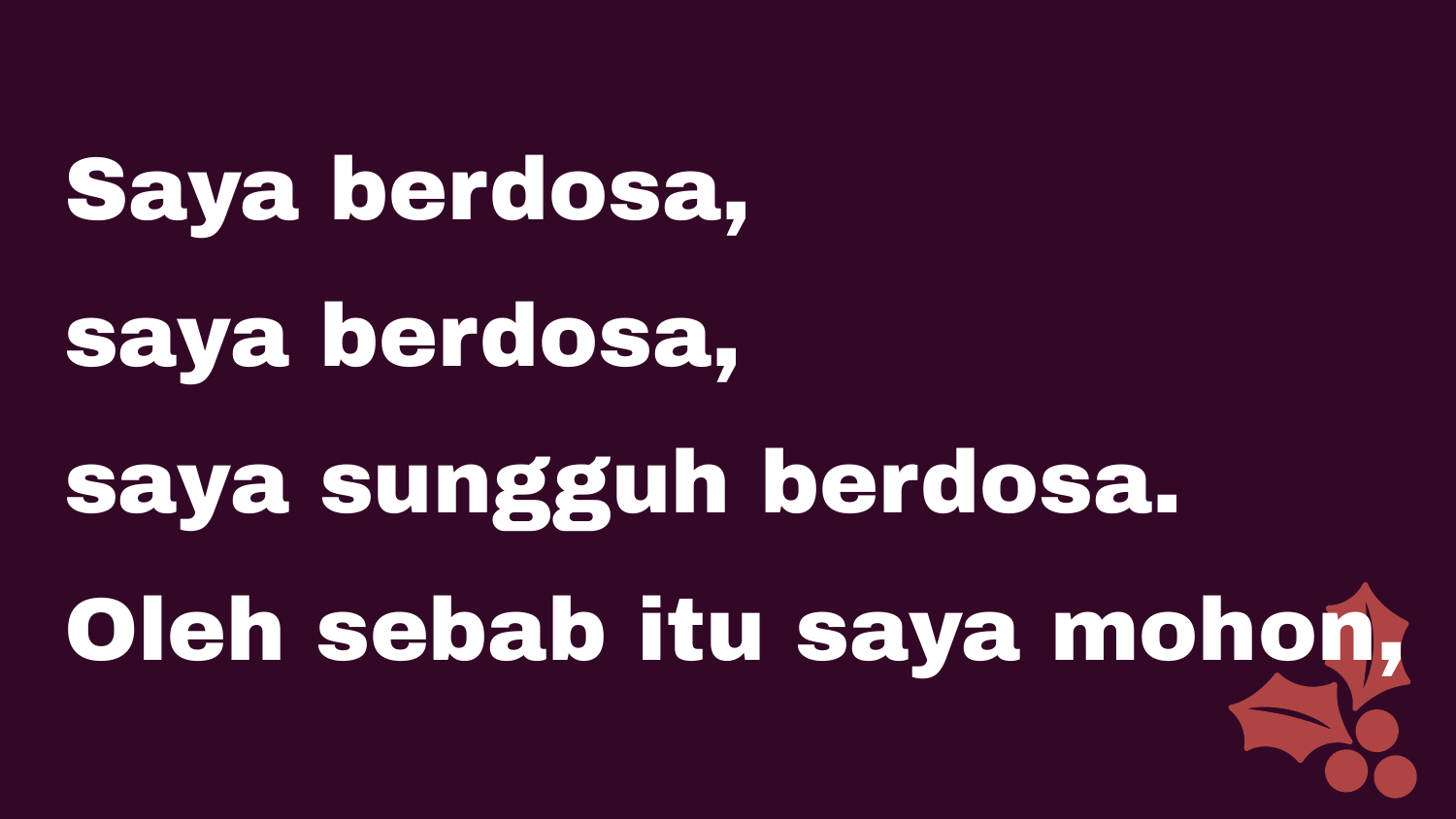

Saya berdosa,
saya berdosa,
saya sungguh berdosa.
Oleh sebab itu saya mohon,